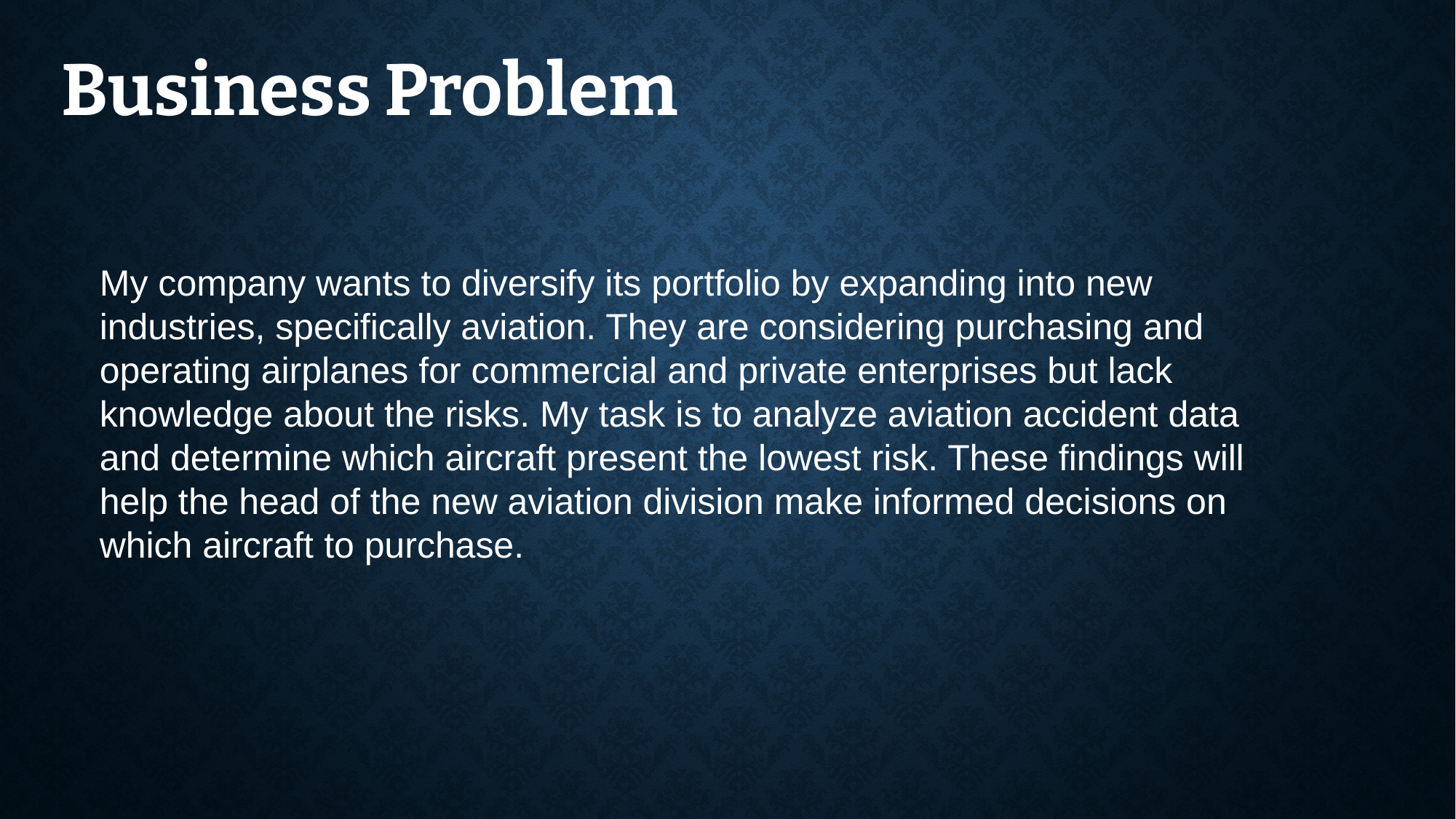

Business Problem
My company wants to diversify its portfolio by expanding into new industries, specifically aviation. They are considering purchasing and operating airplanes for commercial and private enterprises but lack knowledge about the risks. My task is to analyze aviation accident data and determine which aircraft present the lowest risk. These findings will help the head of the new aviation division make informed decisions on which aircraft to purchase.